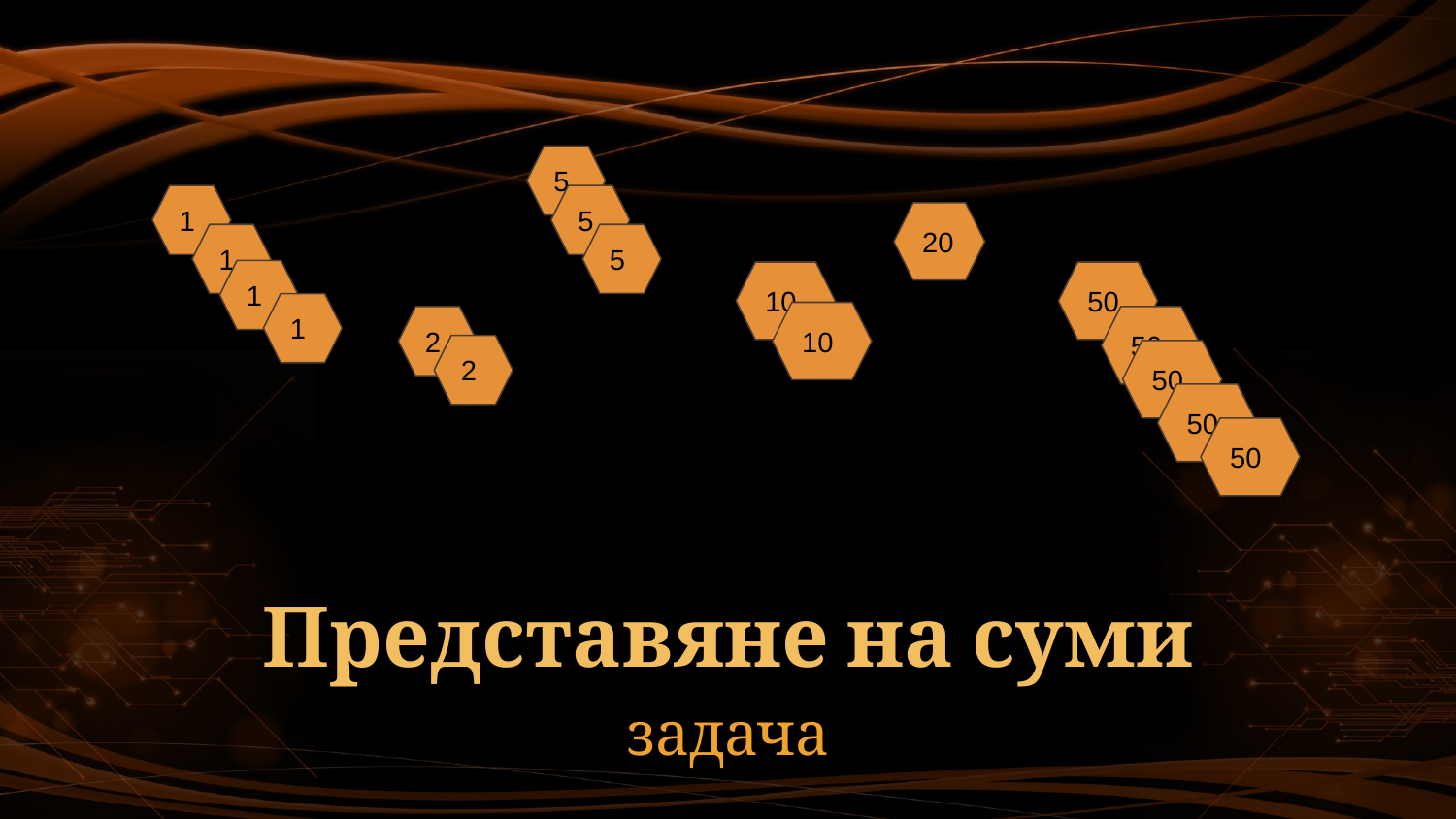

5
1
5
20
1
5
1
10
50
1
10
2
50
2
50
50
50
# Представяне на суми
задача